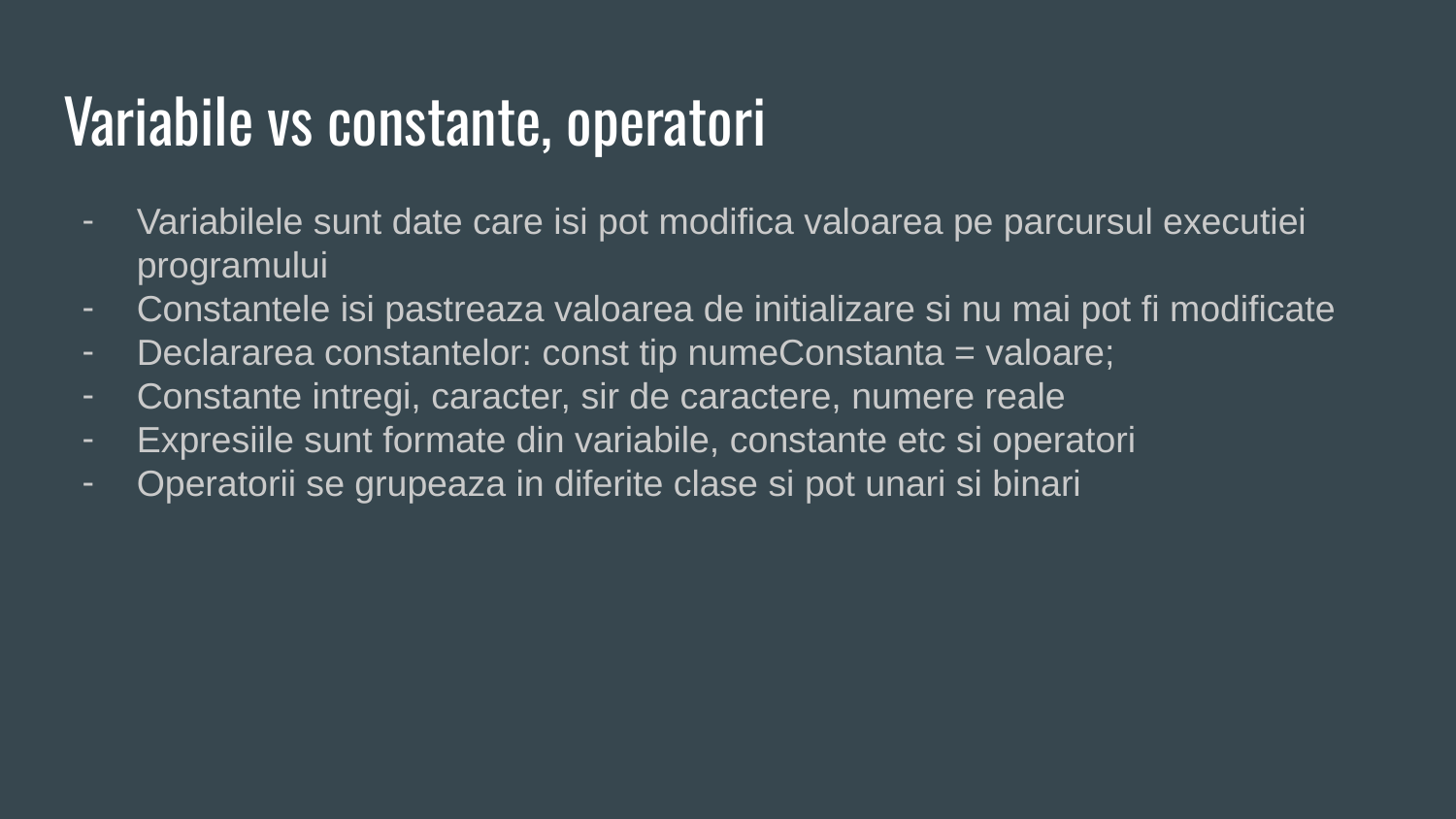

Variabile vs constante, operatori
Variabilele sunt date care isi pot modifica valoarea pe parcursul executiei programului
Constantele isi pastreaza valoarea de initializare si nu mai pot fi modificate
Declararea constantelor: const tip numeConstanta = valoare;
Constante intregi, caracter, sir de caractere, numere reale
Expresiile sunt formate din variabile, constante etc si operatori
Operatorii se grupeaza in diferite clase si pot unari si binari